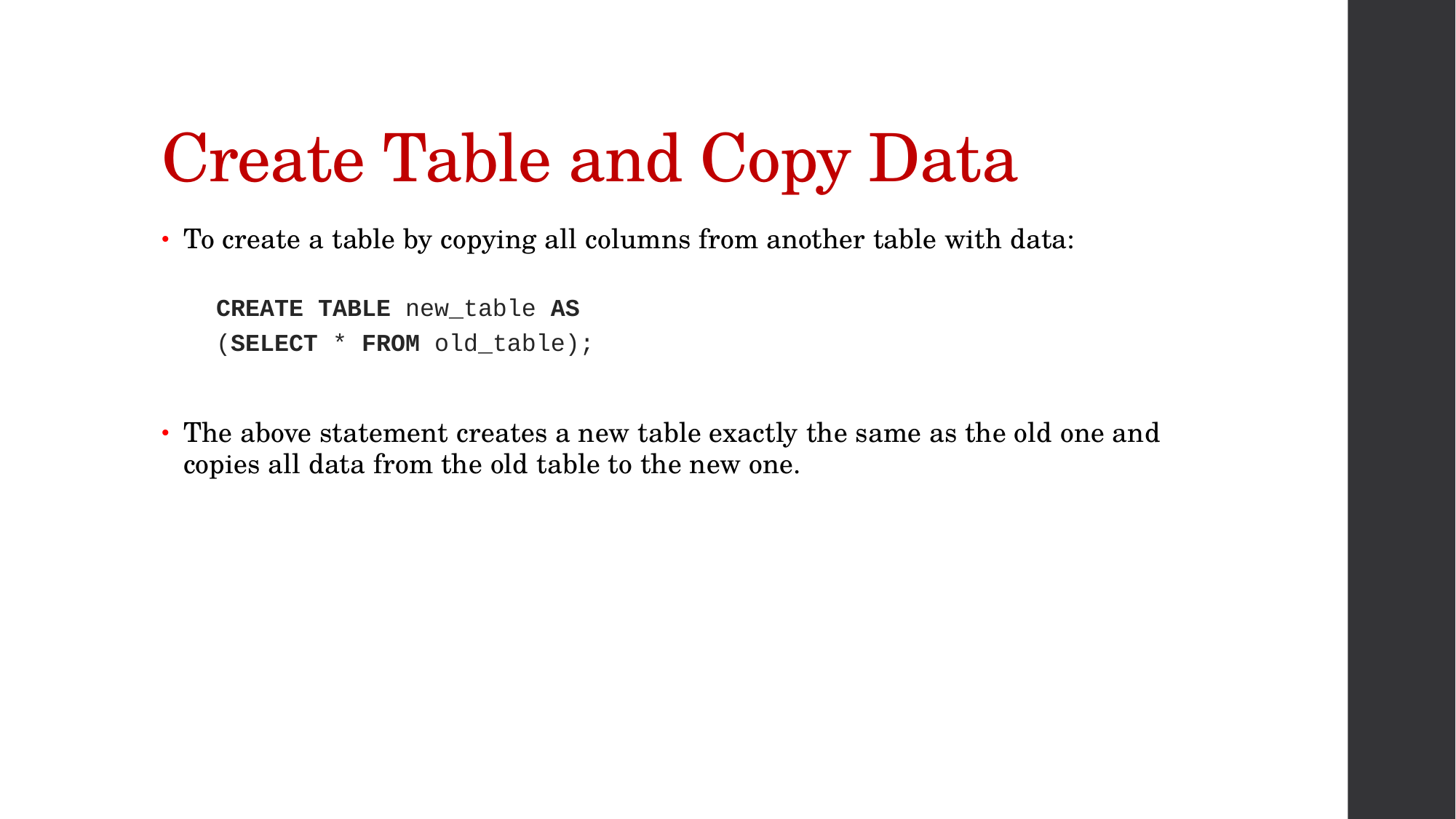

# Create Table and Copy Data
To create a table by copying all columns from another table with data:
CREATE TABLE new_table AS
(SELECT * FROM old_table);

The above statement creates a new table exactly the same as the old one and copies all data from the old table to the new one.